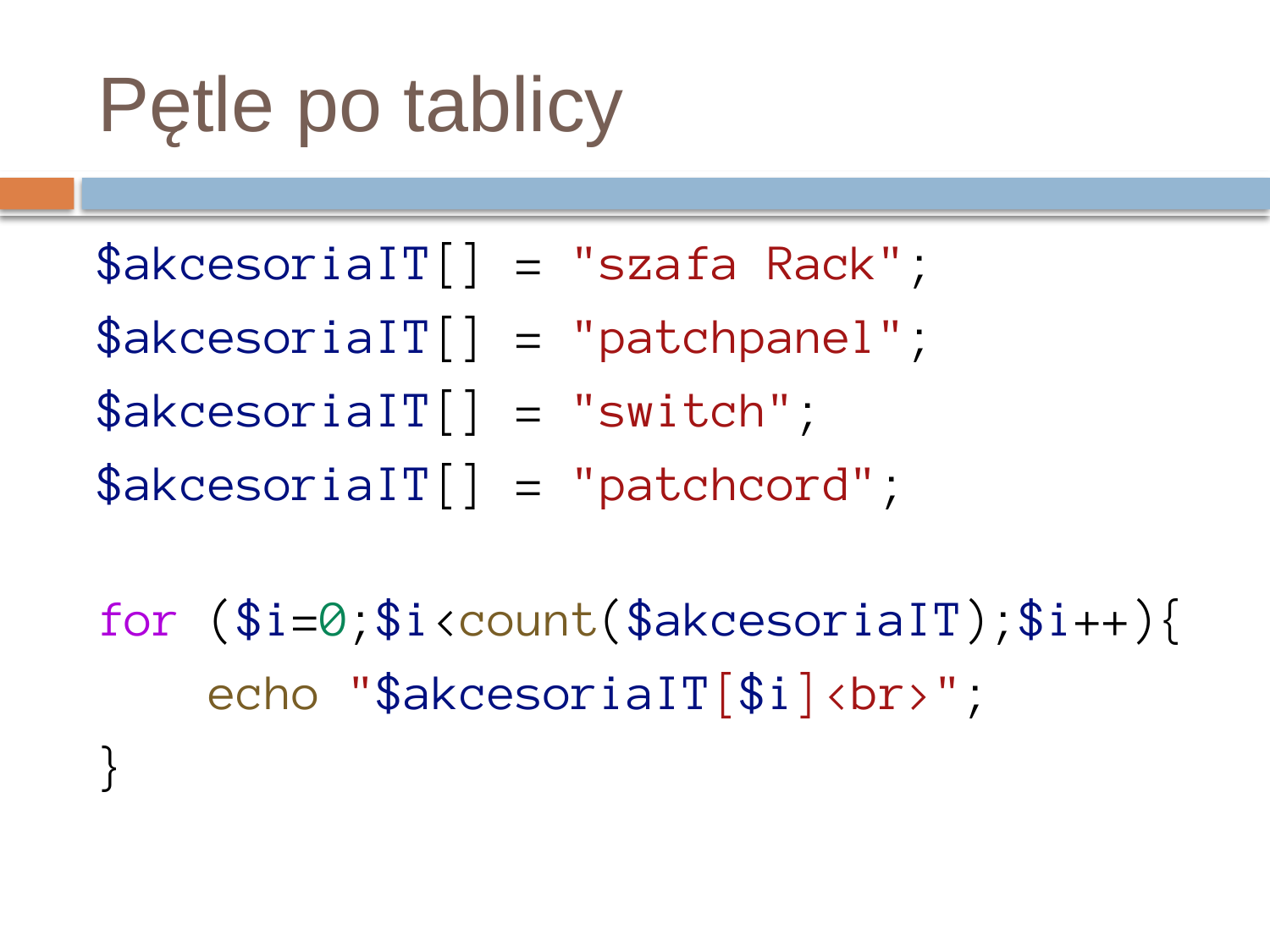

# Pętle po tablicy
$akcesoriaIT[] = "szafa Rack";
$akcesoriaIT[] = "patchpanel";
$akcesoriaIT[] = "switch";
$akcesoriaIT[] = "patchcord";
for ($i=0;$i<count($akcesoriaIT);$i++){
    echo "$akcesoriaIT[$i]<br>";
}